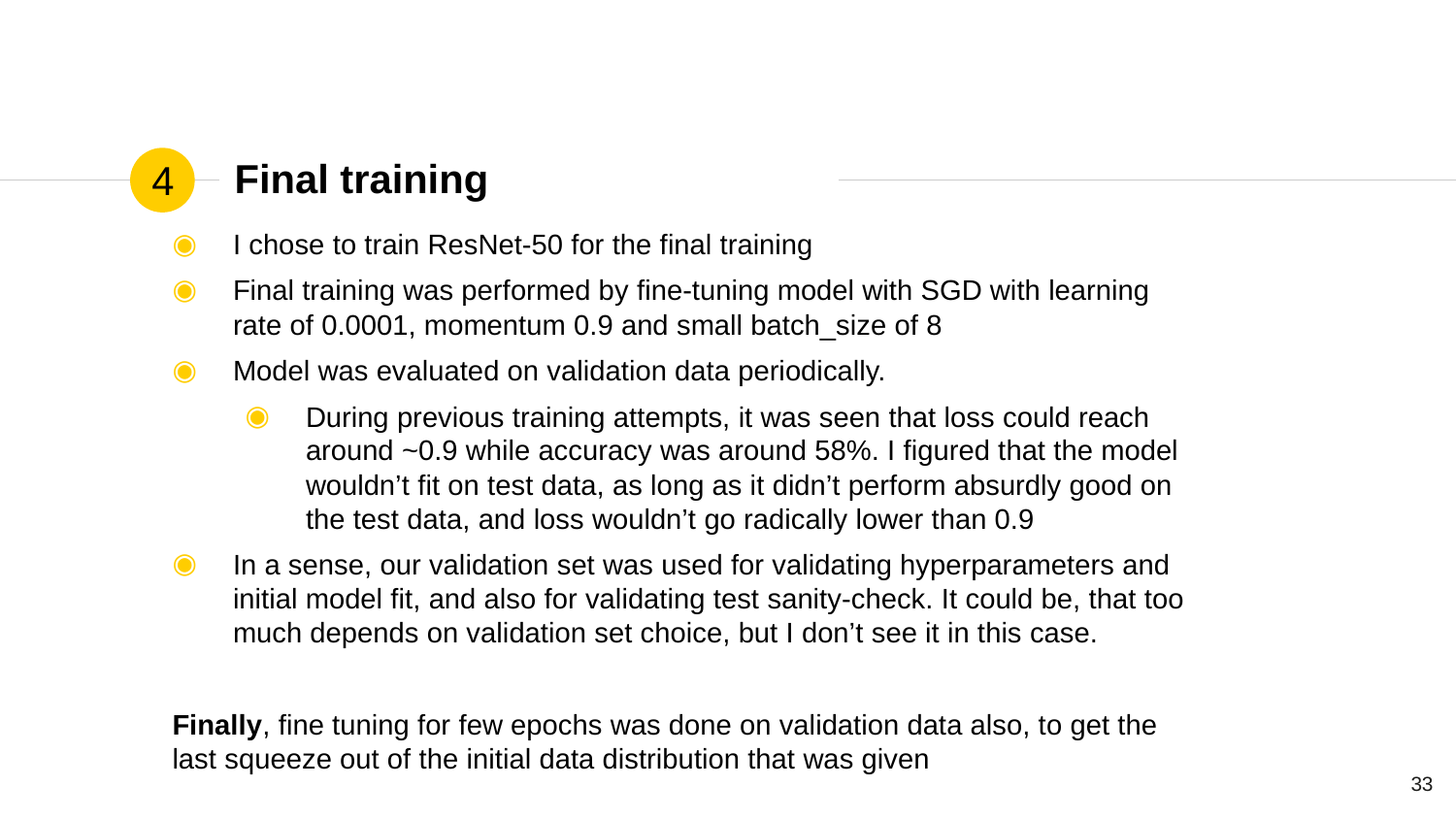

4
# Final training
I chose to train ResNet-50 for the final training
Final training was performed by fine-tuning model with SGD with learning rate of 0.0001, momentum 0.9 and small batch_size of 8
Model was evaluated on validation data periodically.
During previous training attempts, it was seen that loss could reach around ~0.9 while accuracy was around 58%. I figured that the model wouldn’t fit on test data, as long as it didn’t perform absurdly good on the test data, and loss wouldn’t go radically lower than 0.9
In a sense, our validation set was used for validating hyperparameters and initial model fit, and also for validating test sanity-check. It could be, that too much depends on validation set choice, but I don’t see it in this case.

Finally, fine tuning for few epochs was done on validation data also, to get the last squeeze out of the initial data distribution that was given
33